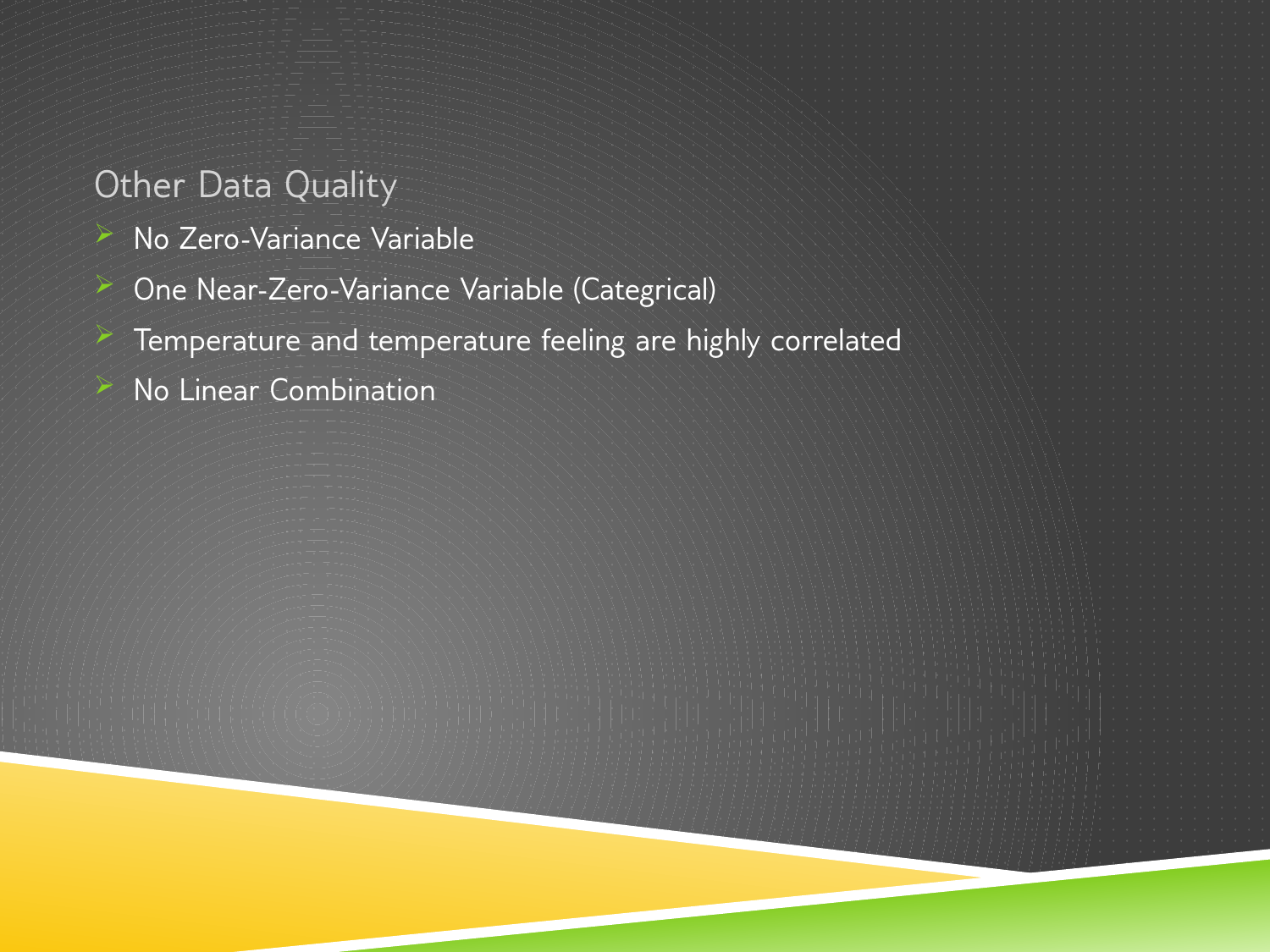

# Other Data Quality
No Zero-Variance Variable
One Near-Zero-Variance Variable (Categrical)
Temperature and temperature feeling are highly correlated
No Linear Combination